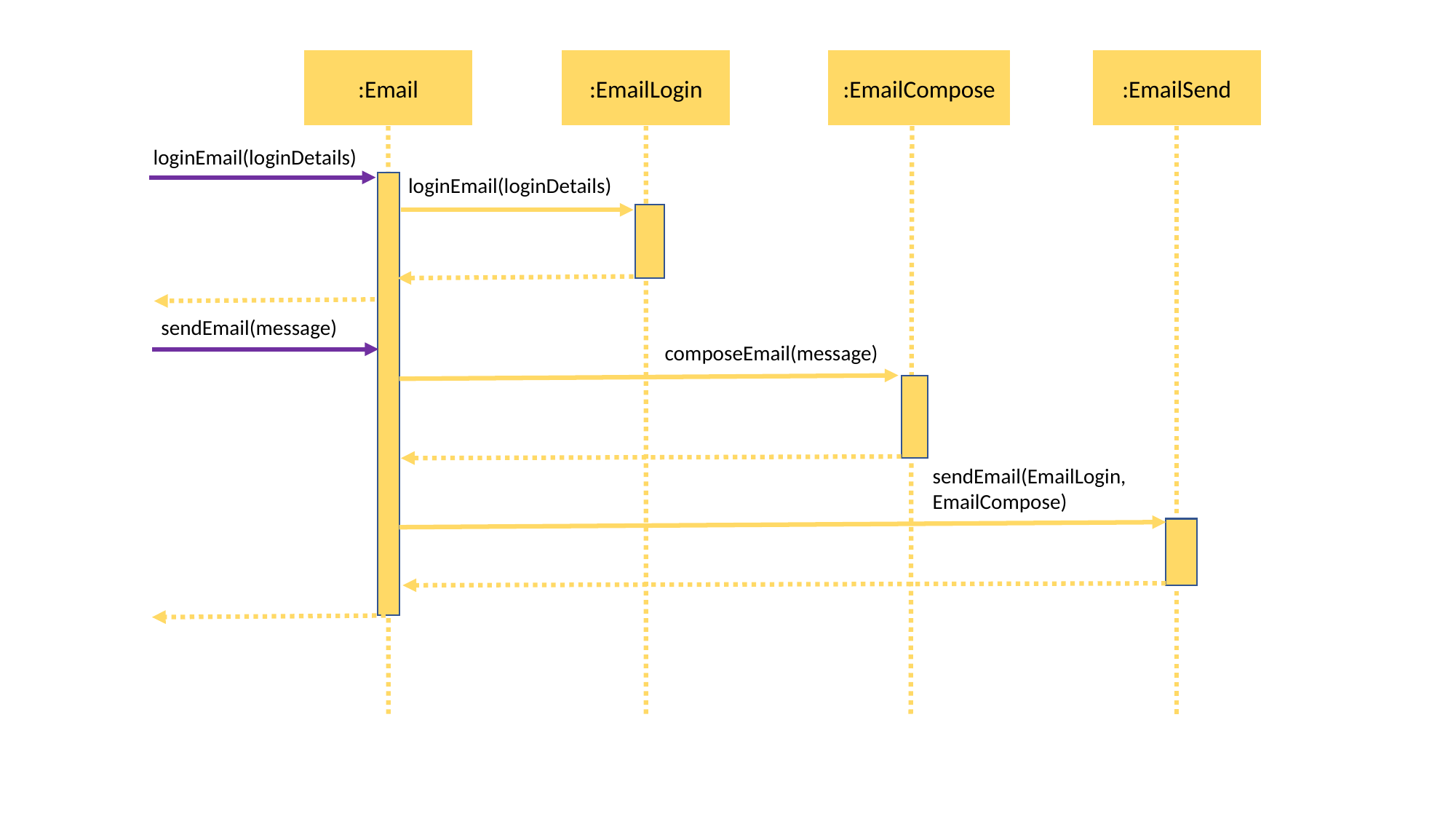

:Email
:EmailLogin
:EmailCompose
:EmailSend
loginEmail(loginDetails)
loginEmail(loginDetails)

sendEmail(message)
composeEmail(message)

sendEmail(EmailLogin, EmailCompose)